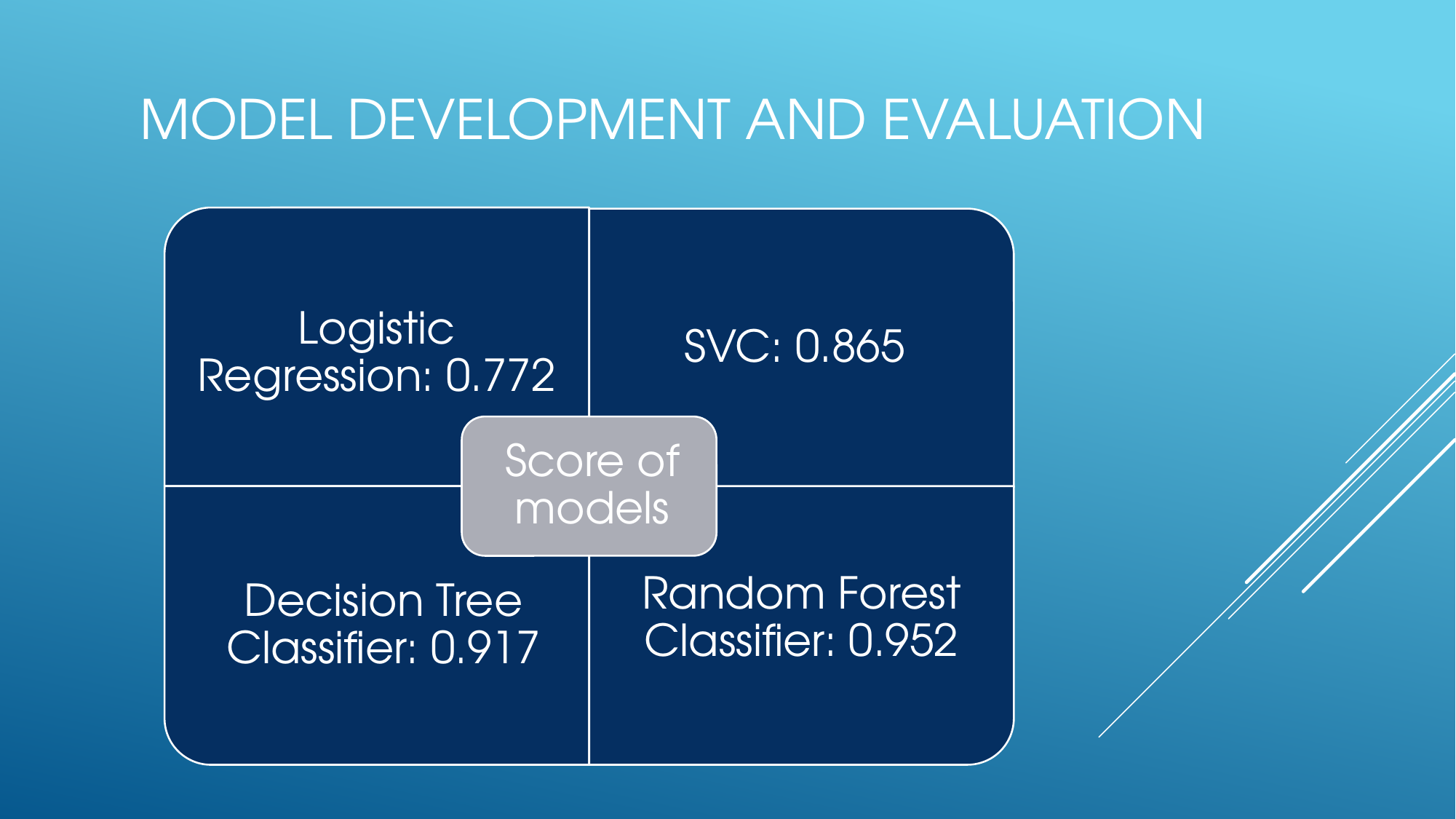

# Model development and evaluation
Logistic Regression: 0.772
SVC: 0.865
Decision Tree Classifier: 0.917
Random Forest Classifier: 0.952
Score of models